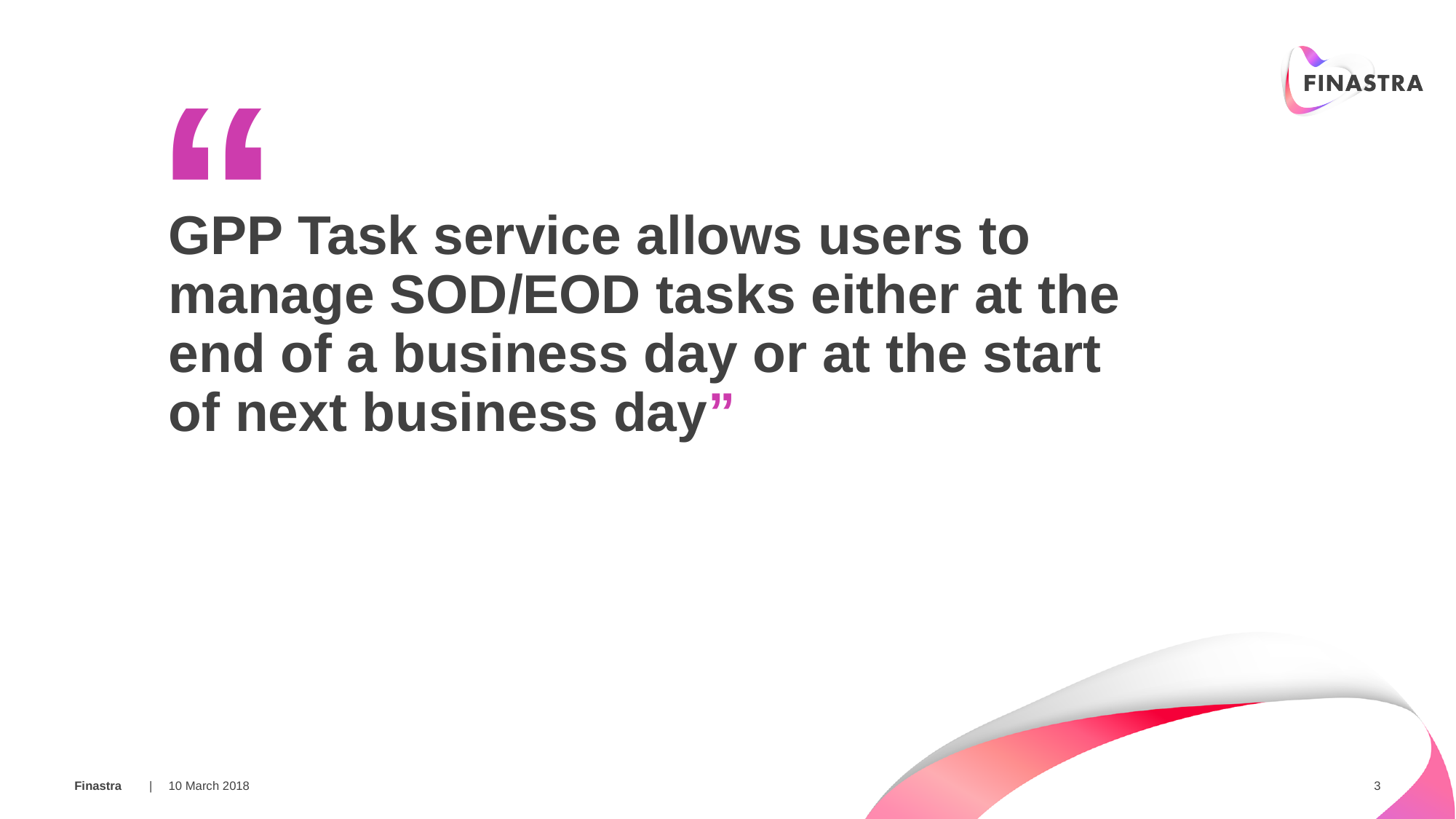

“
GPP Task service allows users to manage SOD/EOD tasks either at the end of a business day or at the start of next business day”
10 March 2018
3